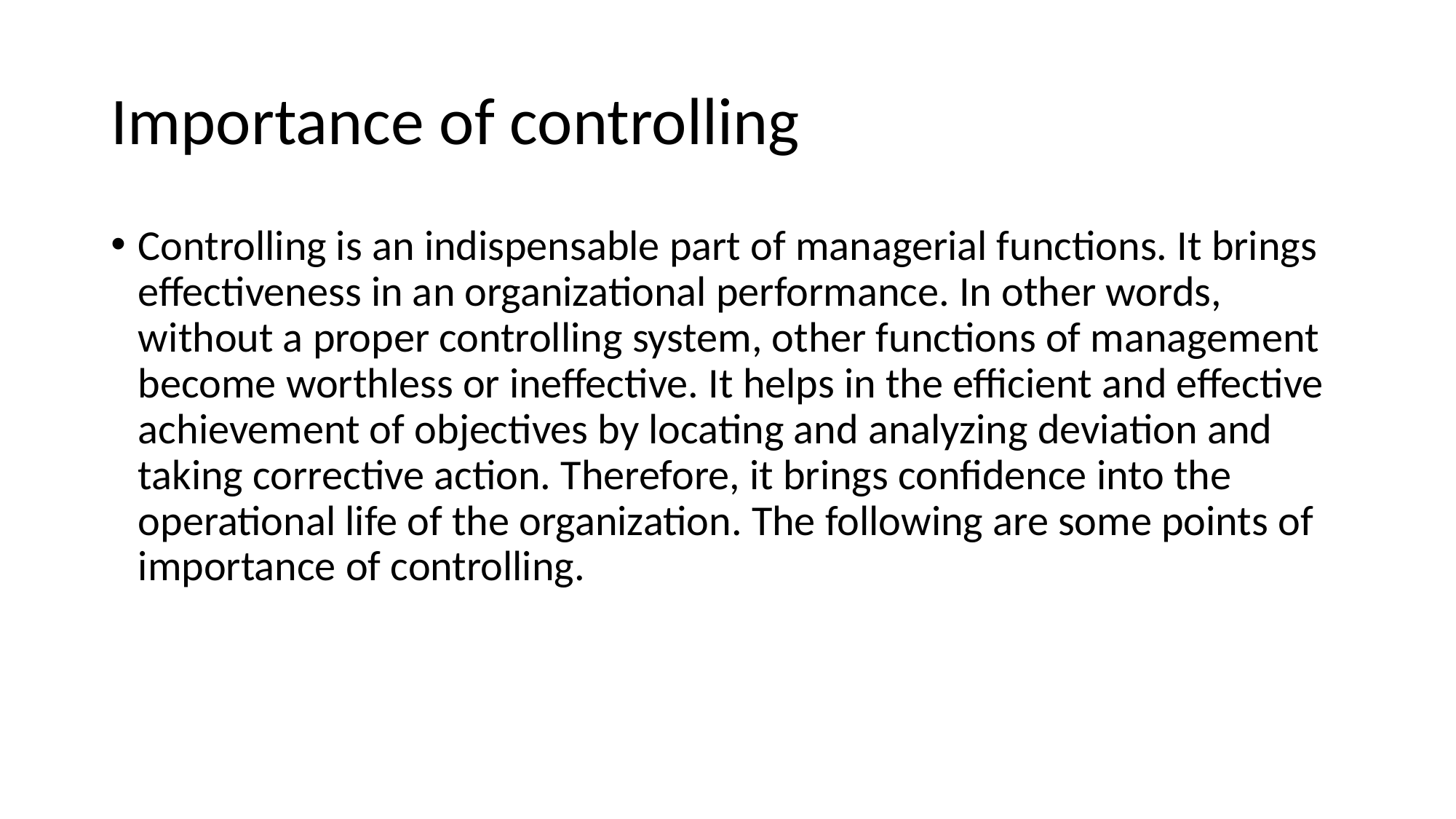

# Importance of controlling
Controlling is an indispensable part of managerial functions. It brings effectiveness in an organizational performance. In other words, without a proper controlling system, other functions of management become worthless or ineffective. It helps in the efficient and effective achievement of objectives by locating and analyzing deviation and taking corrective action. Therefore, it brings confidence into the operational life of the organization. The following are some points of importance of controlling.